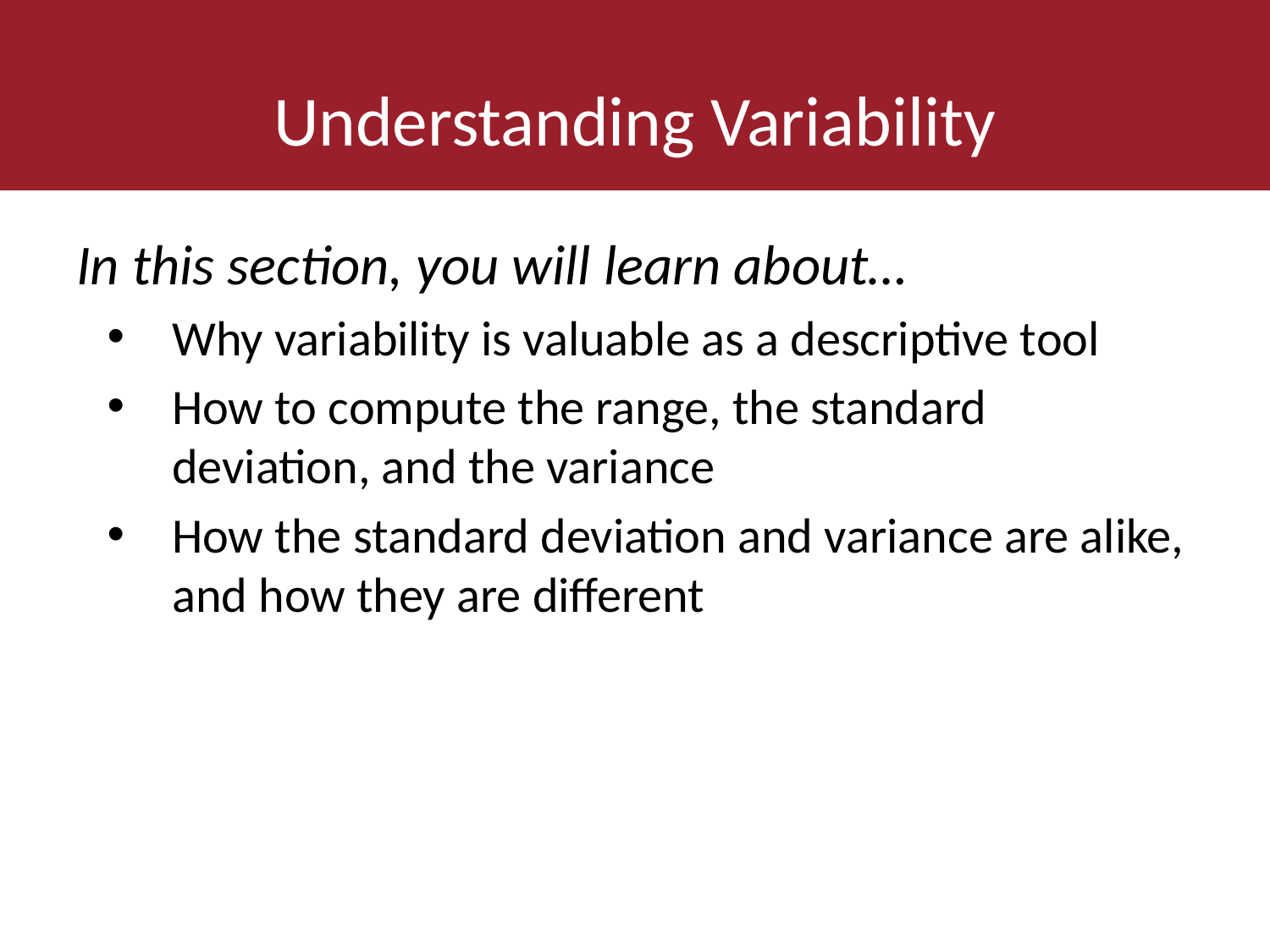

# Understanding Variability
In this section, you will learn about…
Why variability is valuable as a descriptive tool
How to compute the range, the standard deviation, and the variance
How the standard deviation and variance are alike, and how they are different